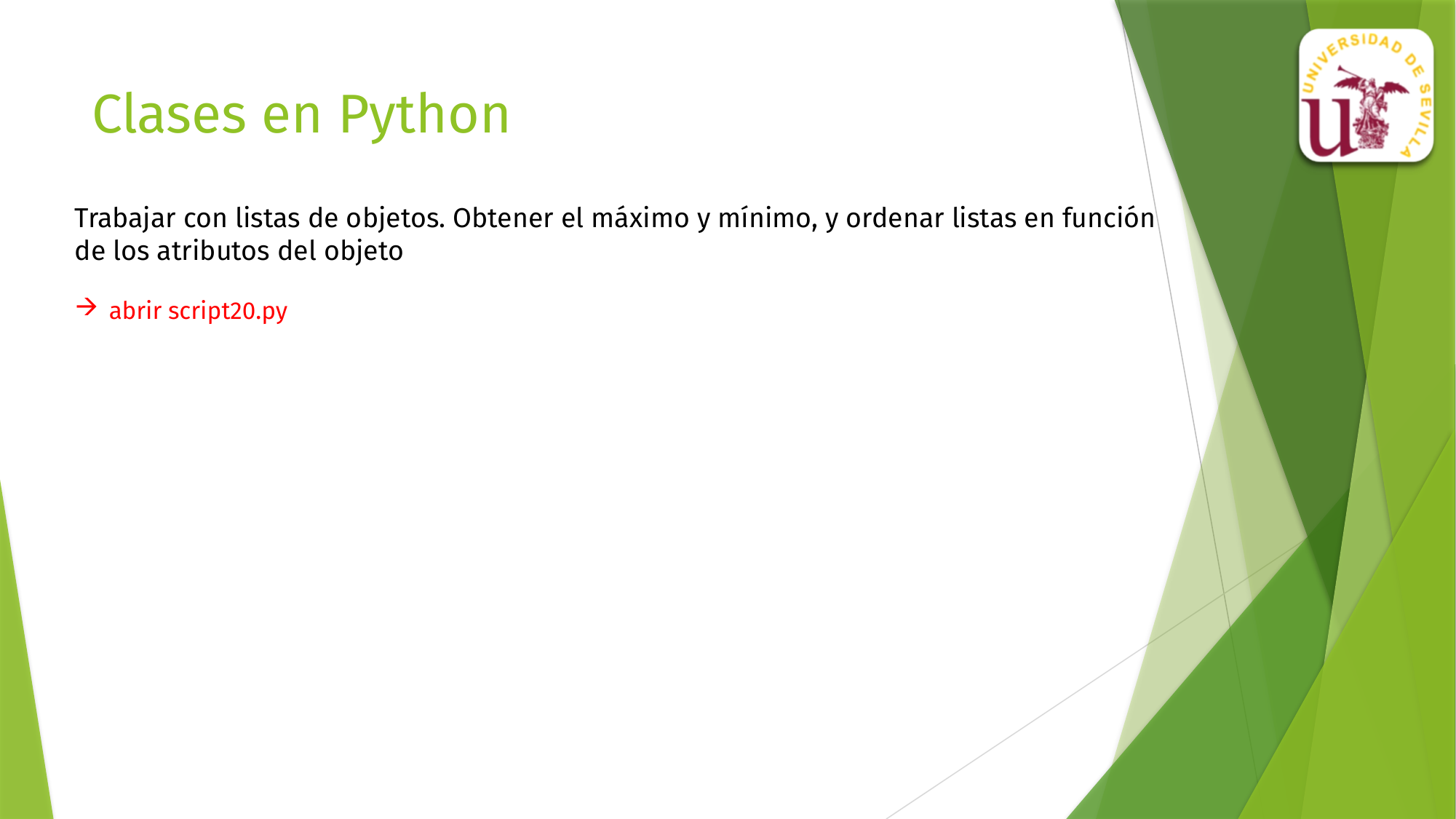

# Clases en Python
Trabajar con listas de objetos. Obtener el máximo y mínimo, y ordenar listas en función de los atributos del objeto

abrir script20.py